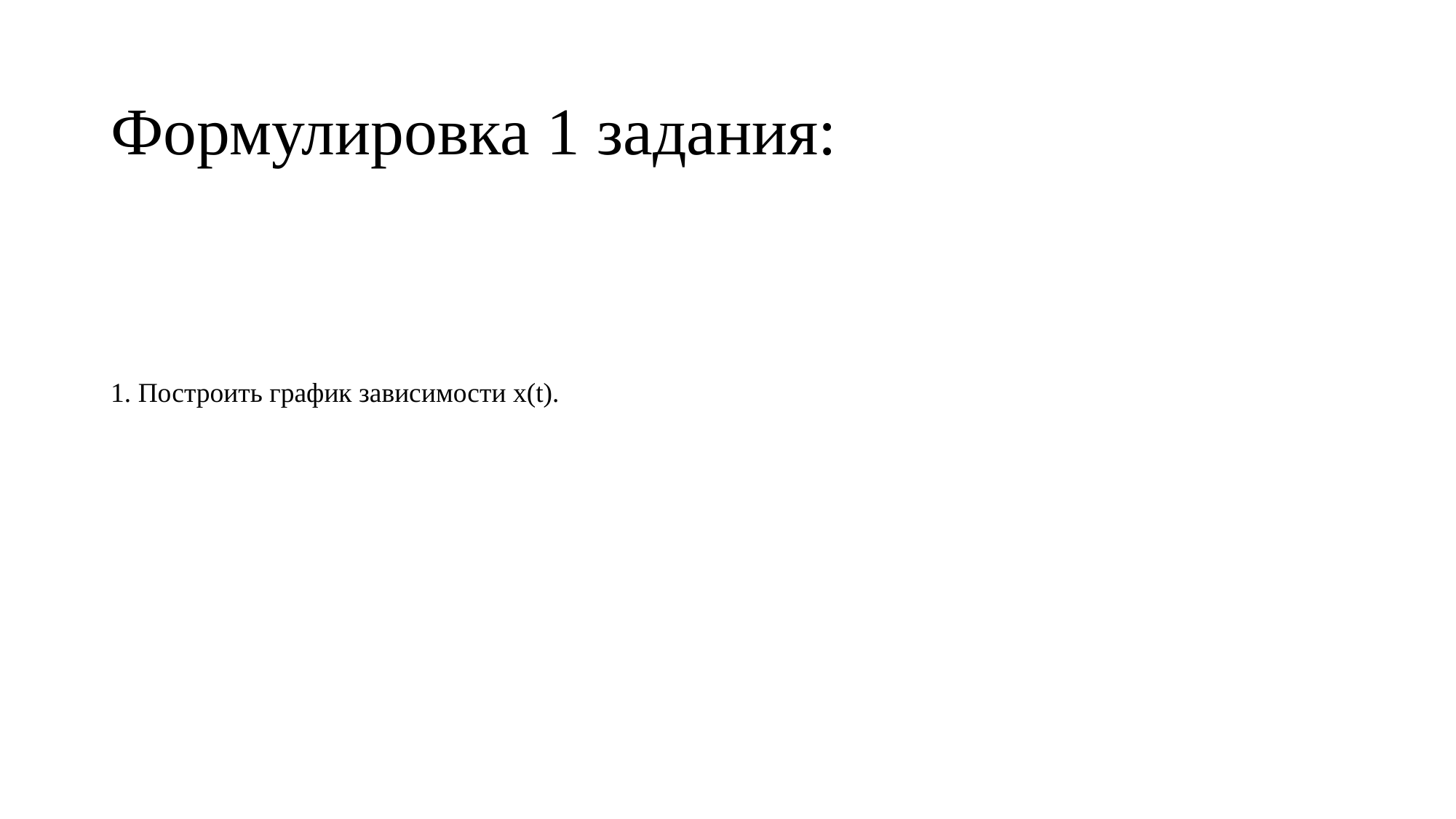

Формулировка 1 задания:
1. Построить график зависимости x(t).